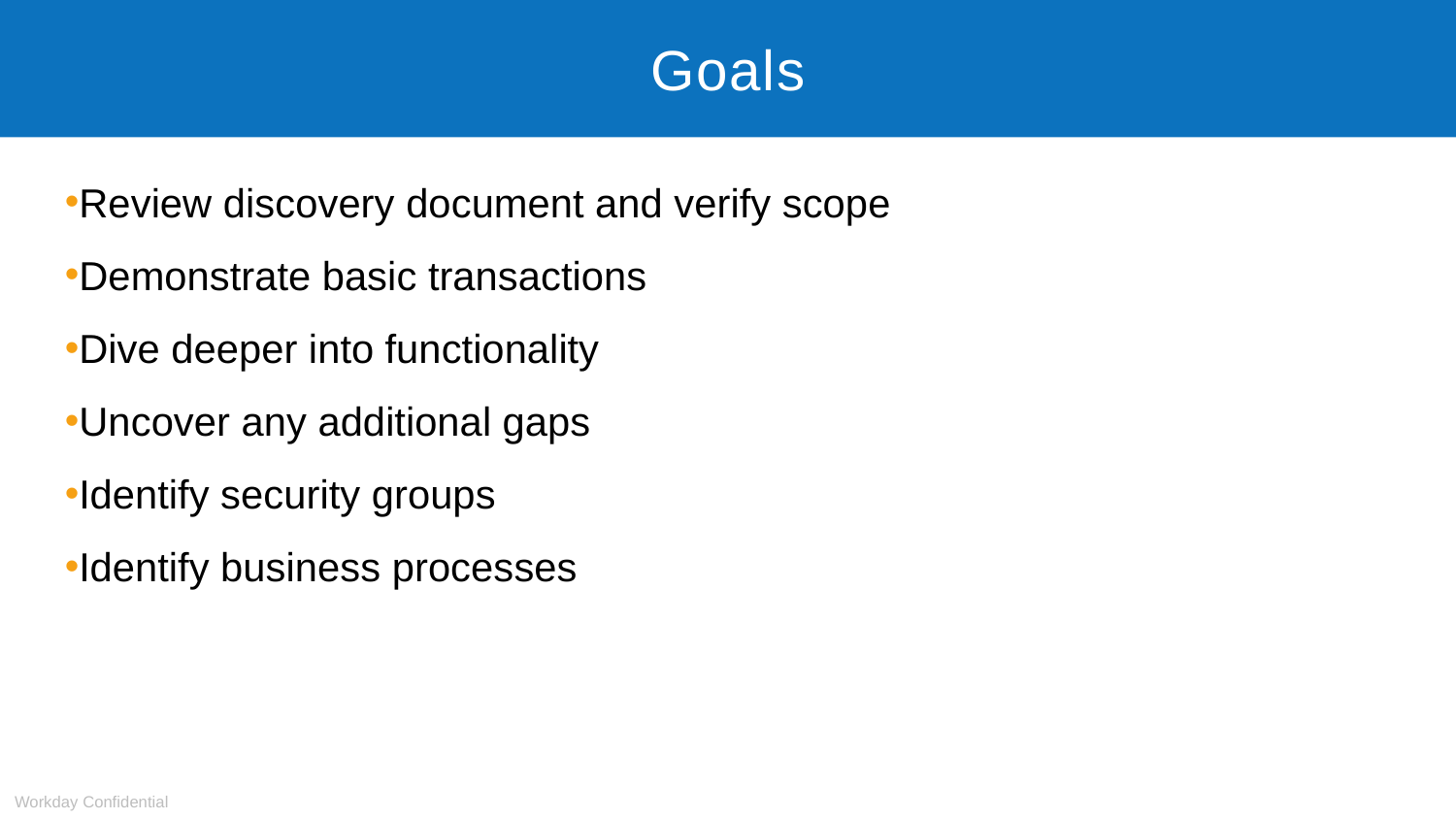

# Goals
Review discovery document and verify scope
Demonstrate basic transactions
Dive deeper into functionality
Uncover any additional gaps
Identify security groups
Identify business processes
Workday Confidential